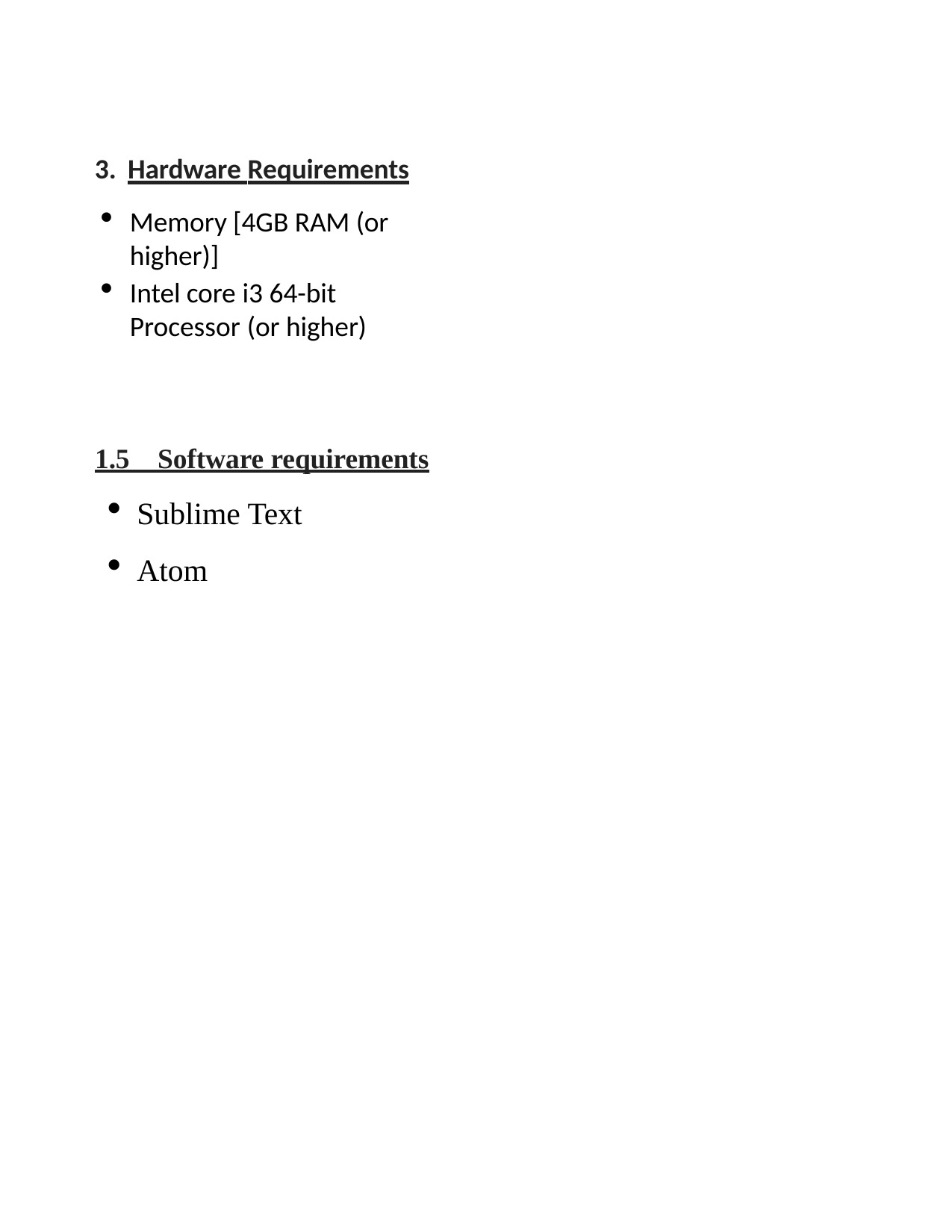

Hardware Requirements
Memory [4GB RAM (or higher)]
Intel core i3 64-bit Processor (or higher)
1.5    Software requirements
Sublime Text
Atom